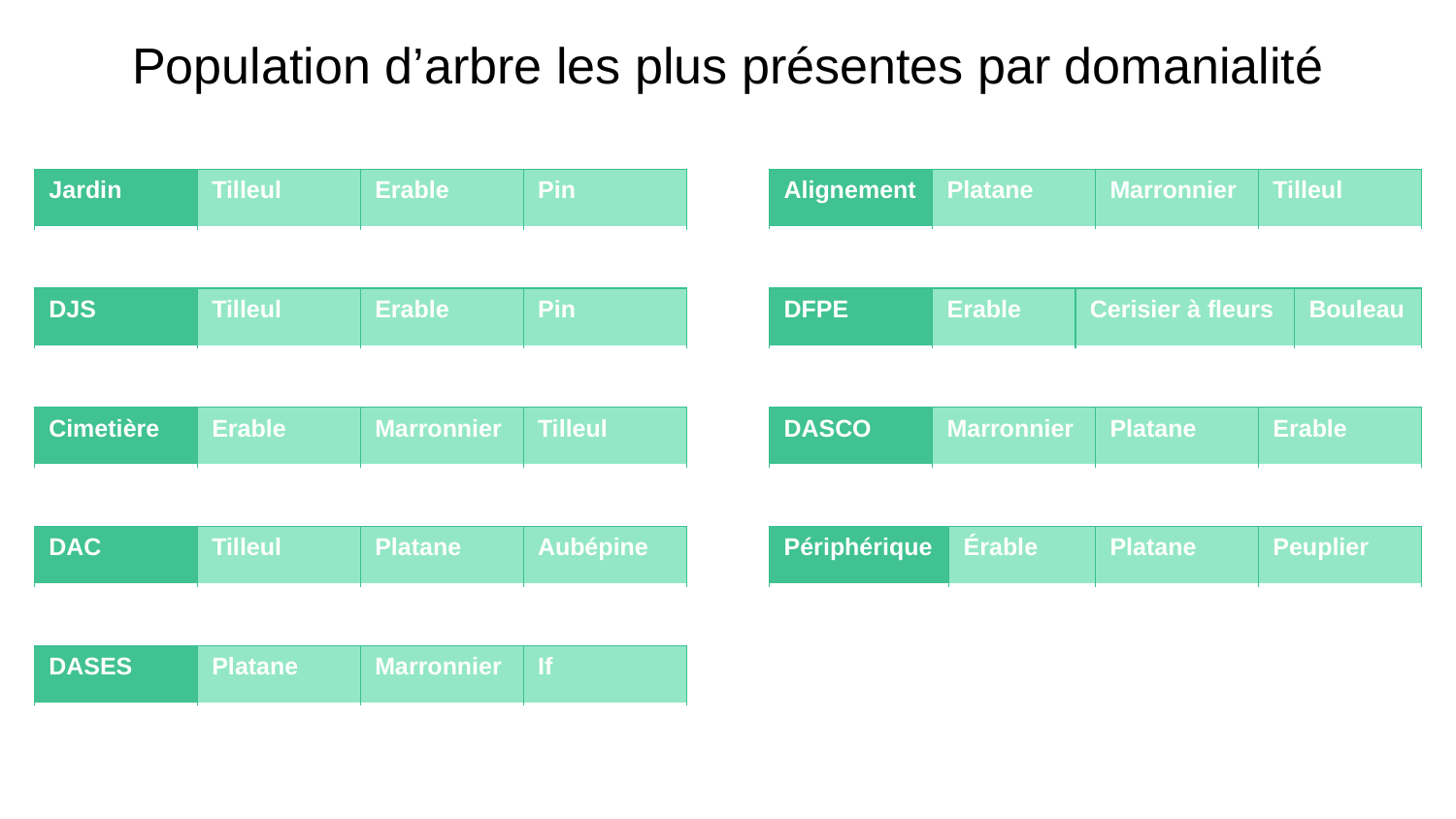

# Population d’arbre les plus présentes par domanialité
| Alignement | Platane | Marronnier | Tilleul |
| --- | --- | --- | --- |
| Jardin | Tilleul | Erable | Pin |
| --- | --- | --- | --- |
| DJS | Tilleul | Erable | Pin |
| --- | --- | --- | --- |
| DFPE | Erable | Cerisier à fleurs | Bouleau |
| --- | --- | --- | --- |
| DASCO | Marronnier | Platane | Erable |
| --- | --- | --- | --- |
| Cimetière | Erable | Marronnier | Tilleul |
| --- | --- | --- | --- |
| Périphérique | Érable | Platane | Peuplier |
| --- | --- | --- | --- |
| DAC | Tilleul | Platane | Aubépine |
| --- | --- | --- | --- |
| DASES | Platane | Marronnier | If |
| --- | --- | --- | --- |